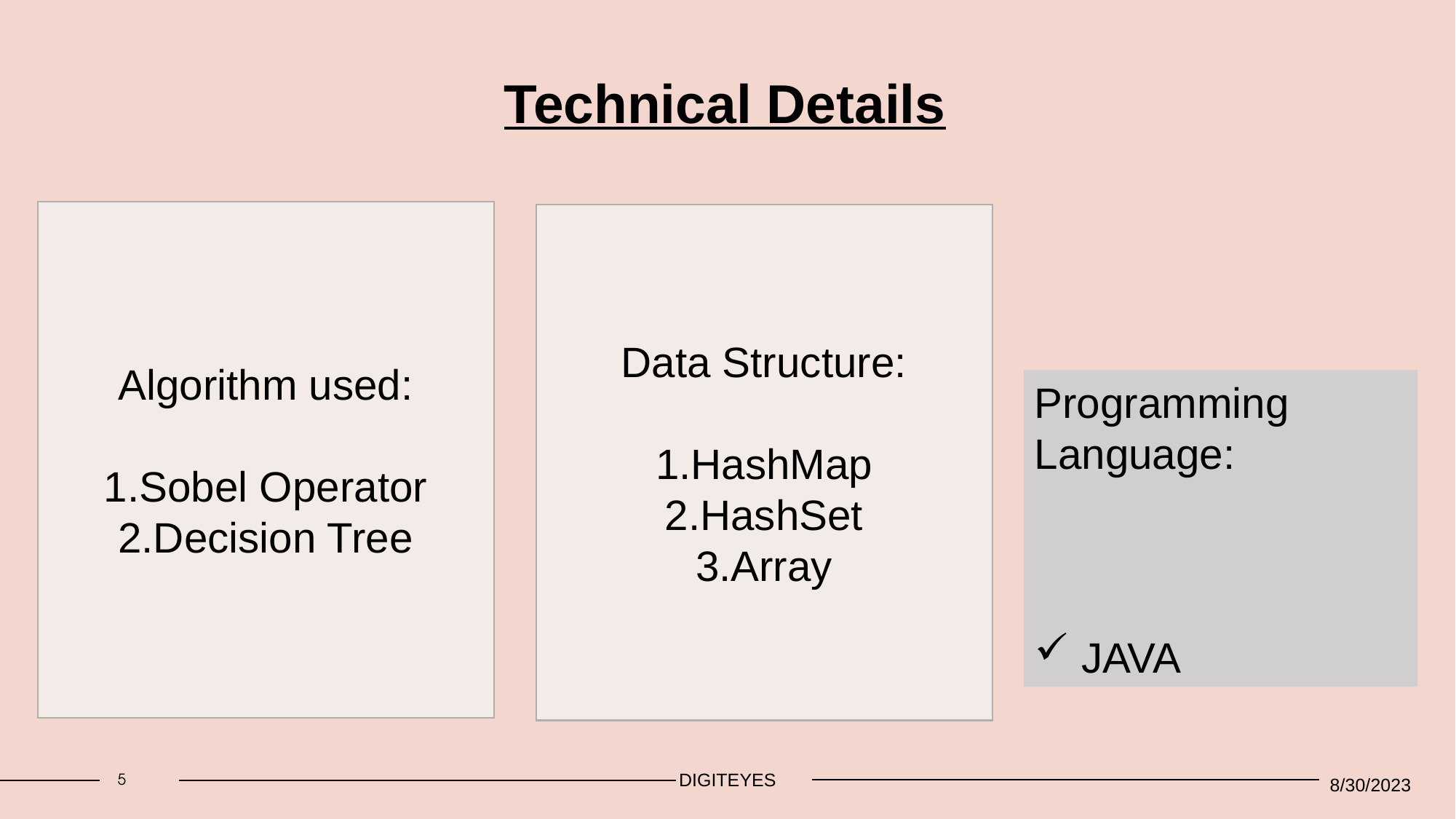

Technical Details
Algorithm used:

1.Sobel Operator
2.Decision Tree
Data Structure:

1.HashMap
2.HashSet
3.Array
Programming Language:

 JAVA
5
DIGITEYES